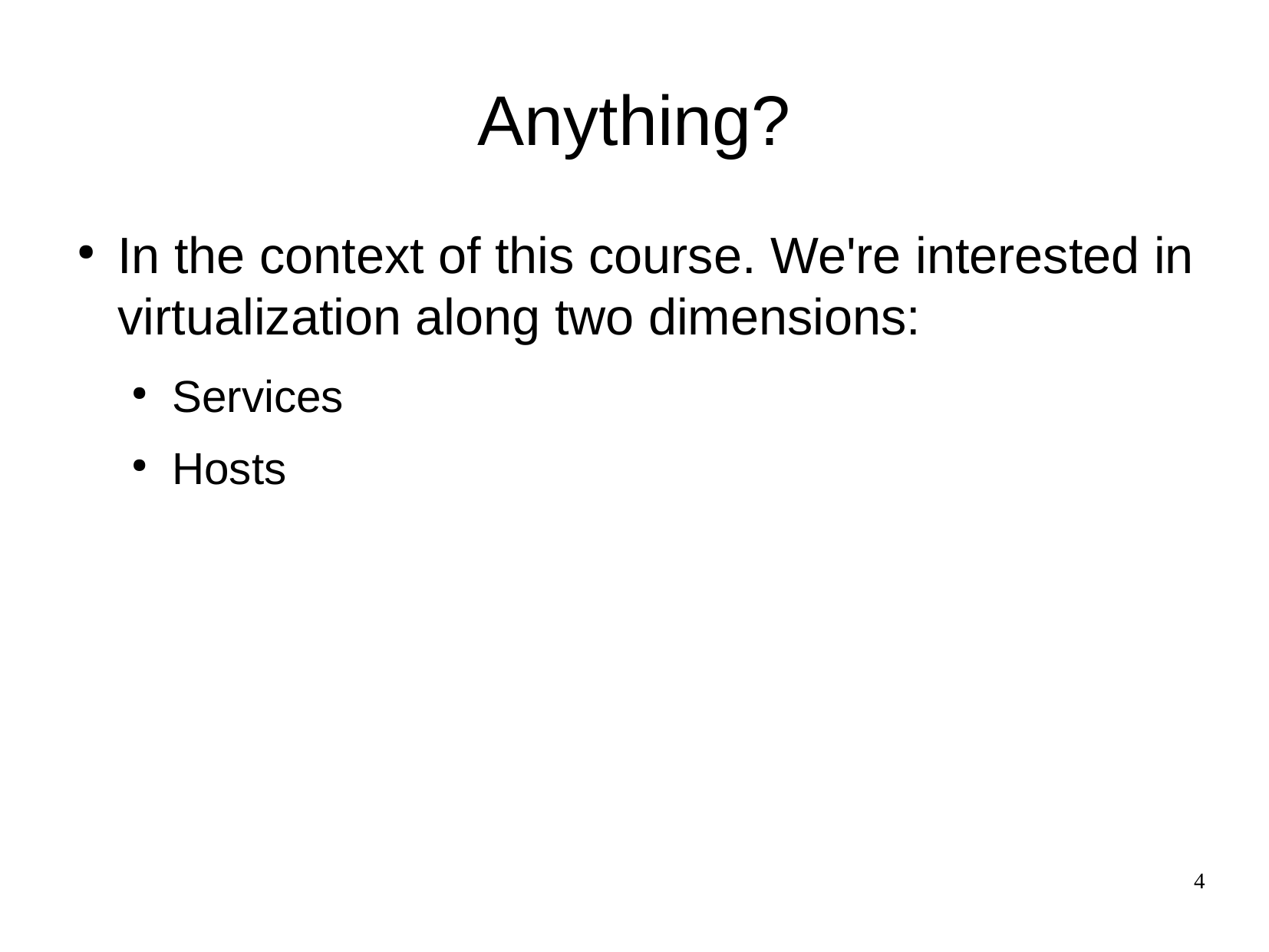

Anything?
In the context of this course. We're interested in virtualization along two dimensions:
Services
Hosts
4